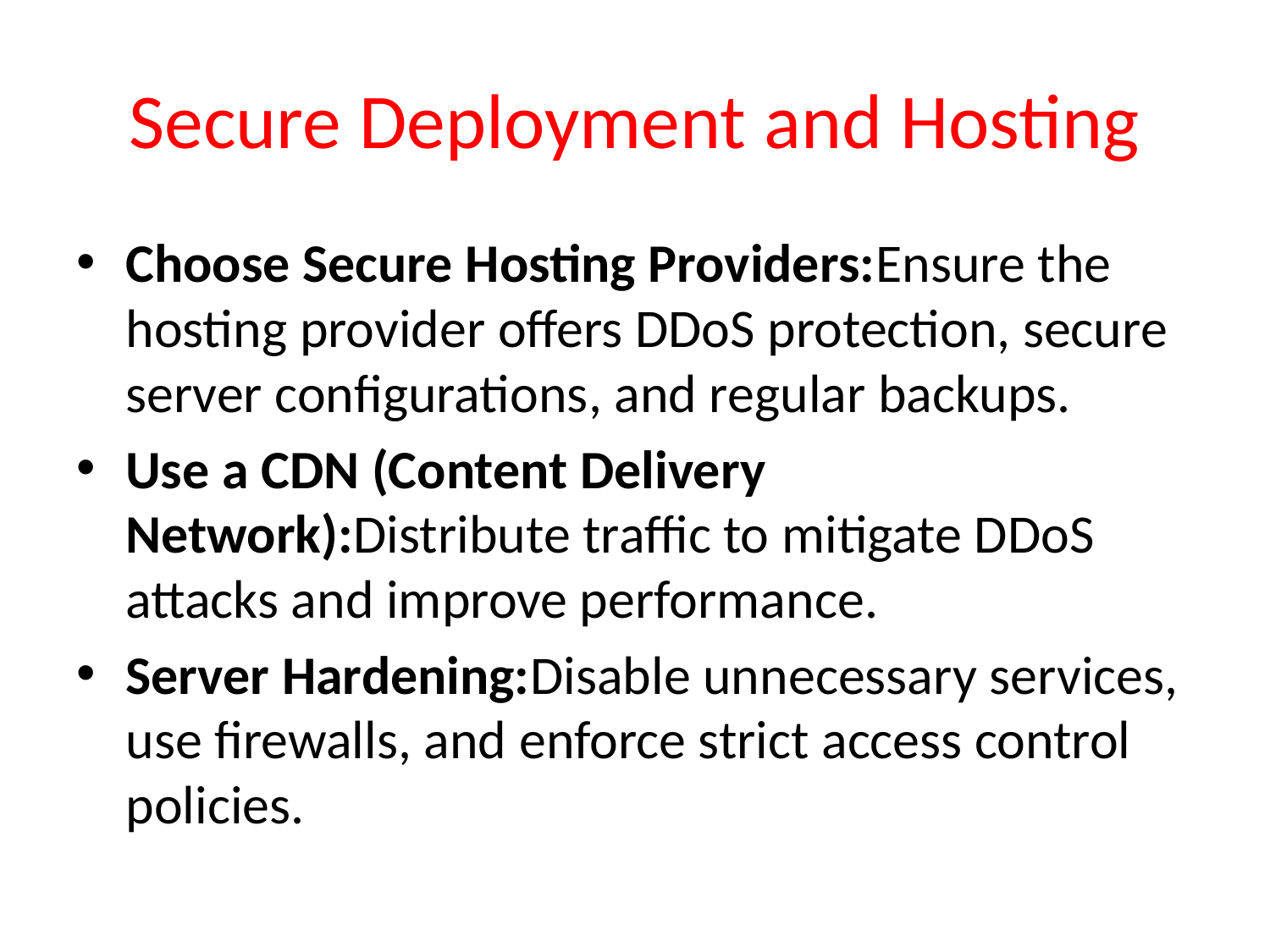

# Secure Deployment and Hosting
Choose Secure Hosting Providers:Ensure the hosting provider offers DDoS protection, secure server configurations, and regular backups.
Use a CDN (Content Delivery Network):Distribute traffic to mitigate DDoS attacks and improve performance.
Server Hardening:Disable unnecessary services, use firewalls, and enforce strict access control policies.